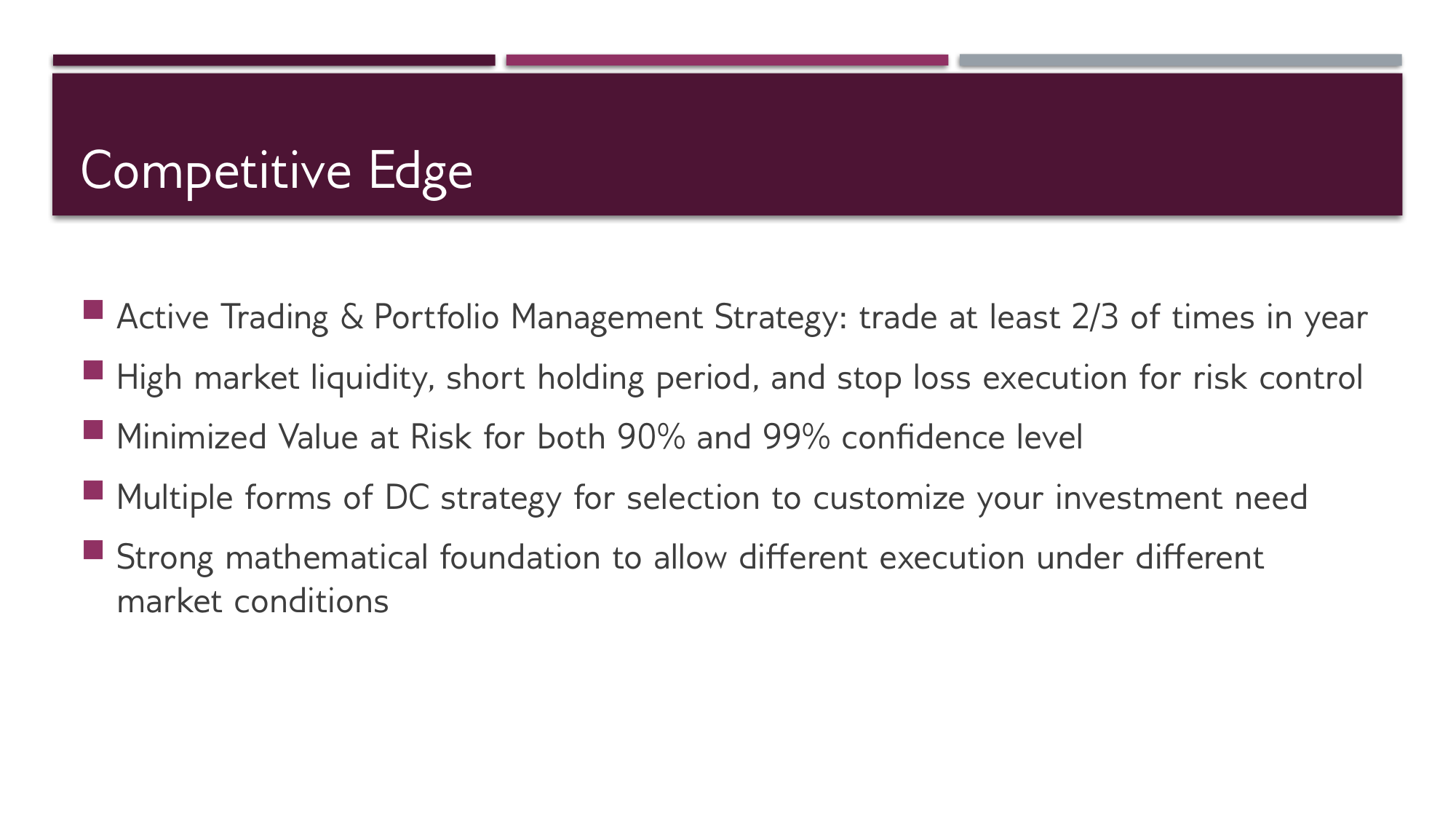

# Competitive Edge
Active Trading & Portfolio Management Strategy: trade at least 2/3 of times in year
High market liquidity, short holding period, and stop loss execution for risk control
Minimized Value at Risk for both 90% and 99% confidence level
Multiple forms of DC strategy for selection to customize your investment need
Strong mathematical foundation to allow different execution under different market conditions